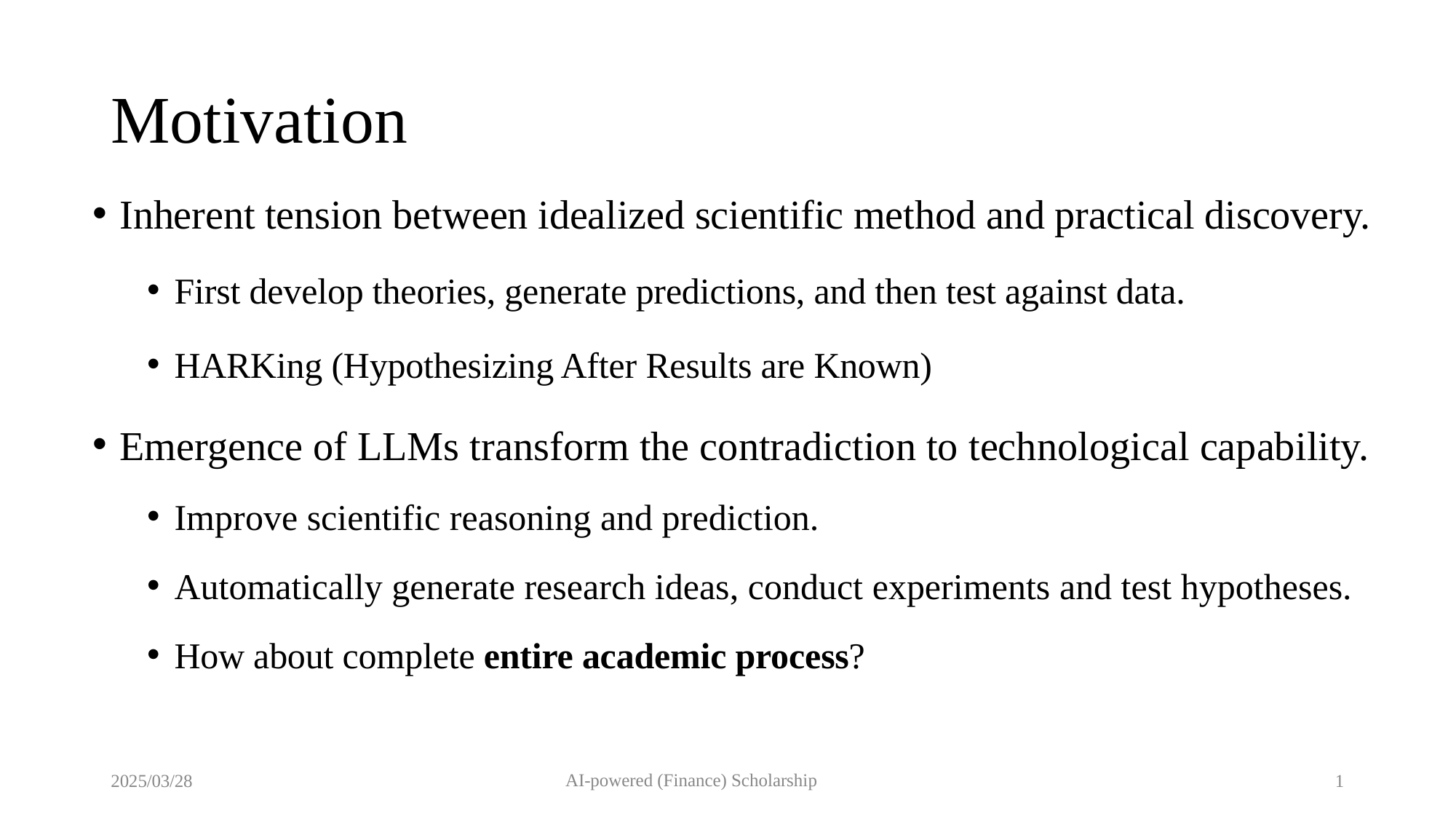

# Motivation
Inherent tension between idealized scientific method and practical discovery.
First develop theories, generate predictions, and then test against data.
HARKing (Hypothesizing After Results are Known)
Emergence of LLMs transform the contradiction to technological capability.
Improve scientific reasoning and prediction.
Automatically generate research ideas, conduct experiments and test hypotheses.
How about complete entire academic process?
AI-powered (Finance) Scholarship
2025/03/28
1